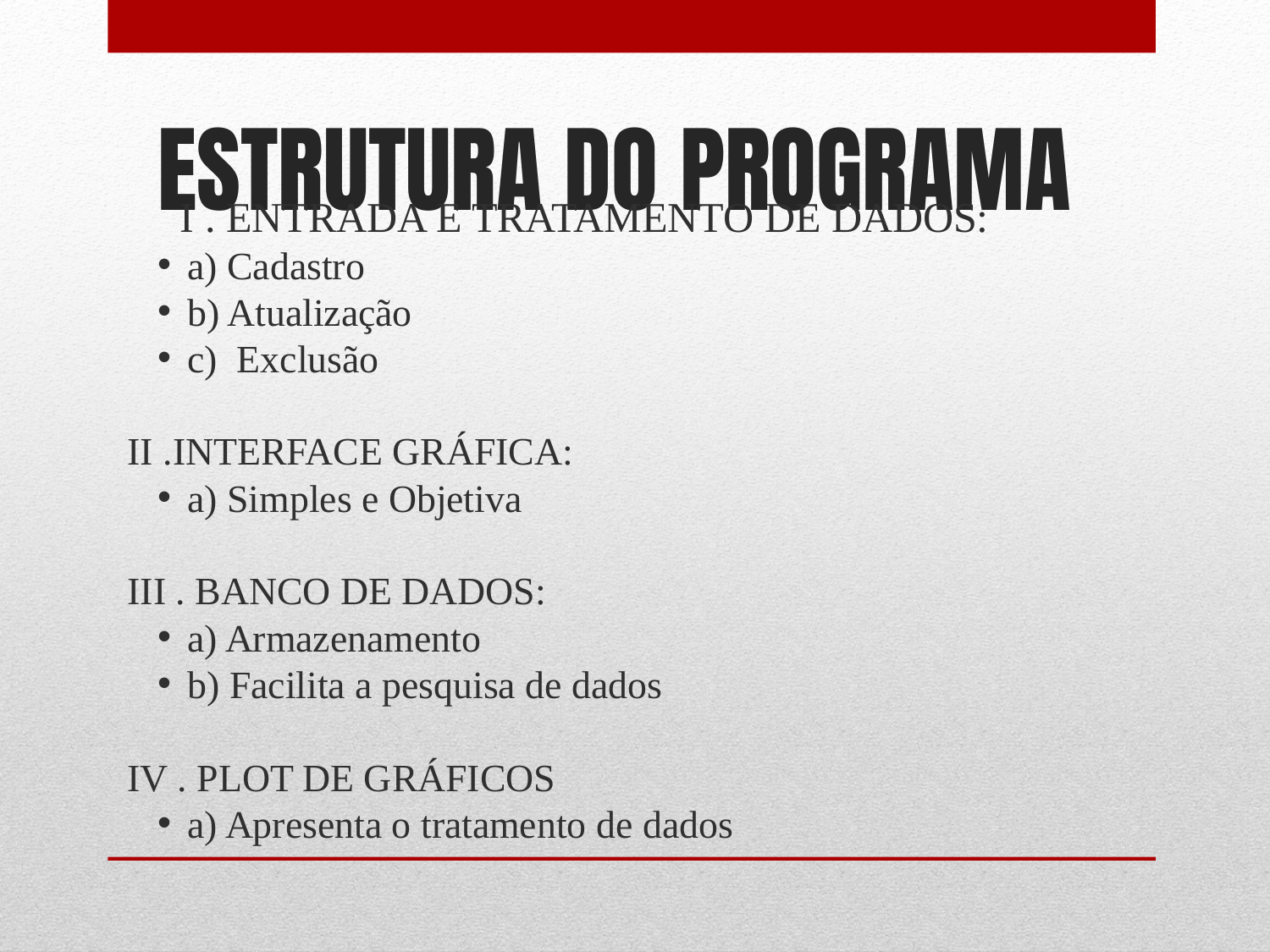

ESTRUTURA DO PROGRAMA
     I . ENTRADA E TRATAMENTO DE DADOS:
a) Cadastro
b) Atualização
c)  Exclusão

II .INTERFACE GRÁFICA:
a) Simples e Objetiva

III . BANCO DE DADOS:
a) Armazenamento
b) Facilita a pesquisa de dados

IV . PLOT DE GRÁFICOS
a) Apresenta o tratamento de dados